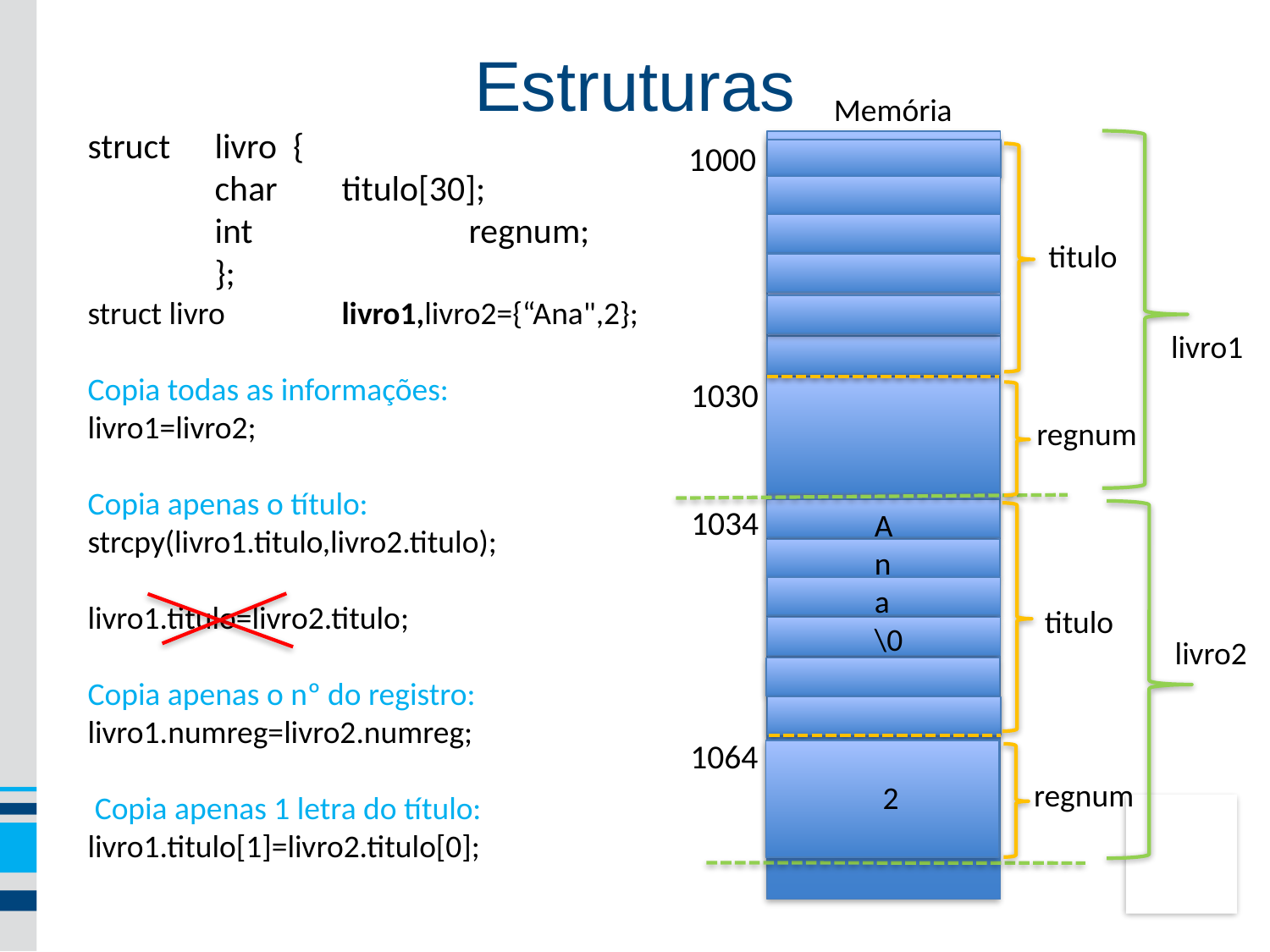

Estruturas
Memória
struct	livro  {
	char 	titulo[30];
	int 		regnum;
	};
struct livro	livro1,livro2={“Ana",2};

Copia todas as informações:
livro1=livro2;

Copia apenas o título:
strcpy(livro1.titulo,livro2.titulo);

livro1.titulo=livro2.titulo;

Copia apenas o nº do registro:
livro1.numreg=livro2.numreg;

 Copia apenas 1 letra do título:
livro1.titulo[1]=livro2.titulo[0];

1000

titulo
livro1

12
1030

90
regnum
1034
A
n
a
\0

7.5
titulo
livro2
1064

regnum
2